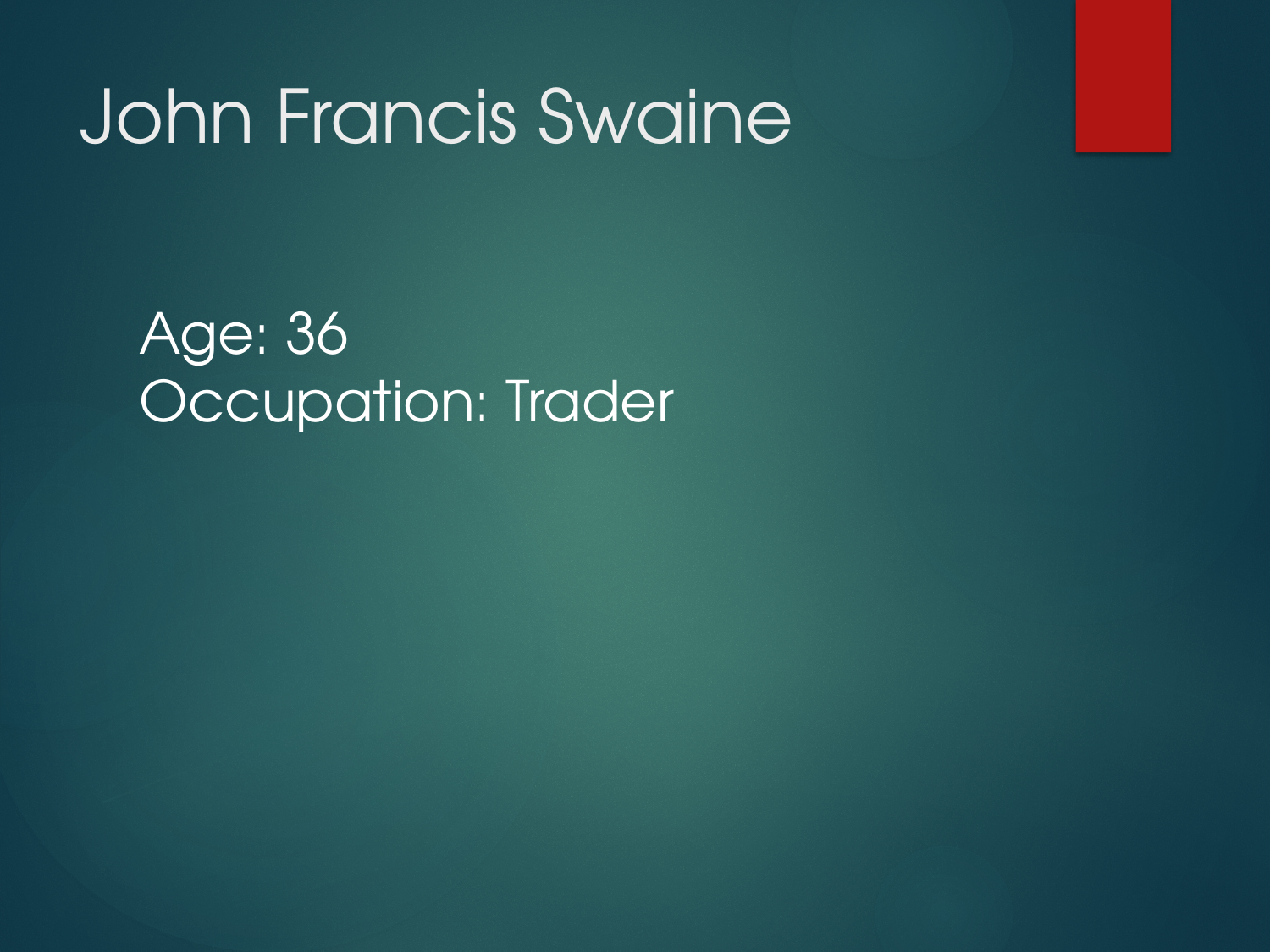

# John Francis Swaine

Age: 36
Occupation: Trader